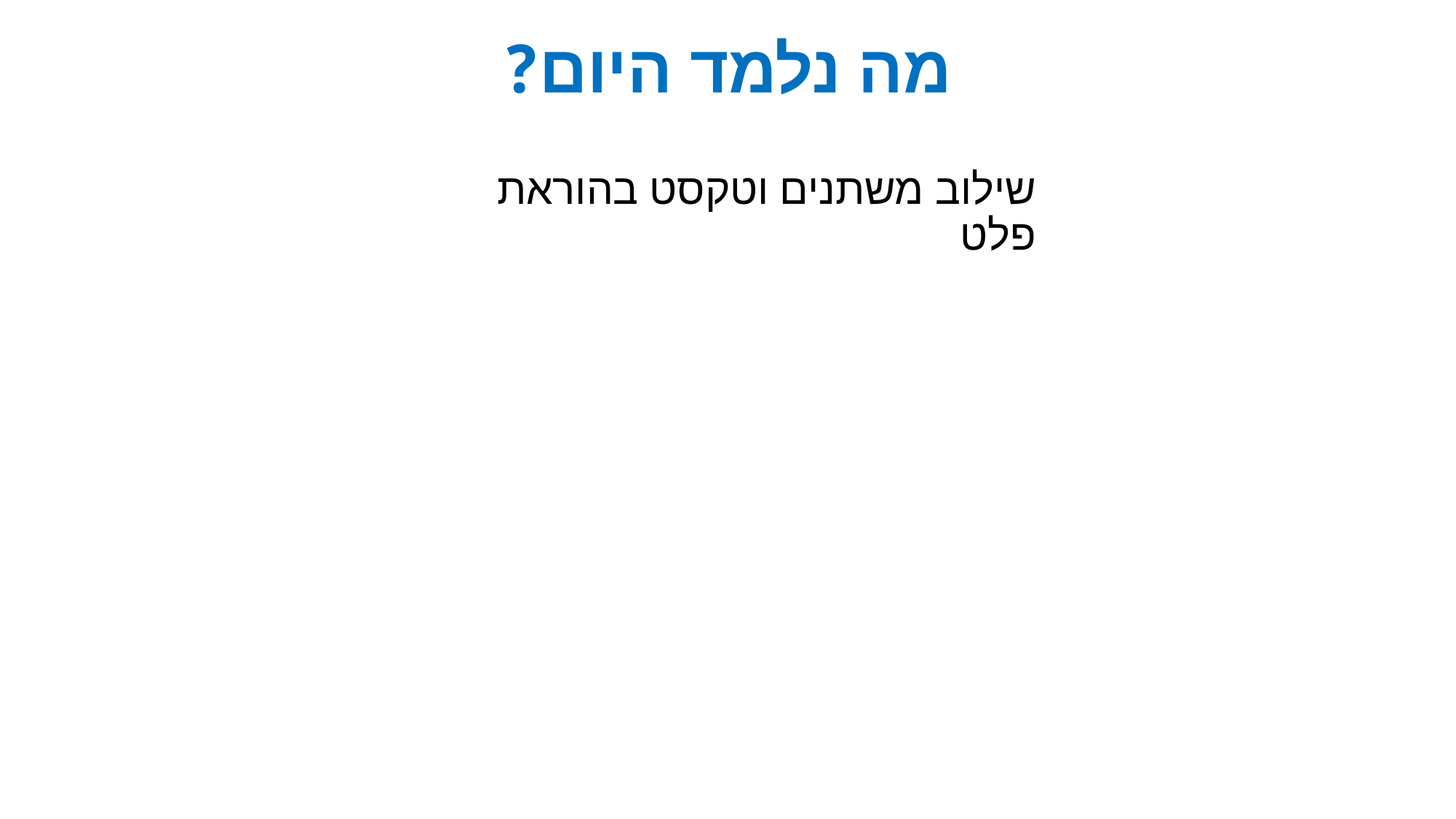

# מה נלמד היום?
שילוב משתנים וטקסט בהוראת פלט